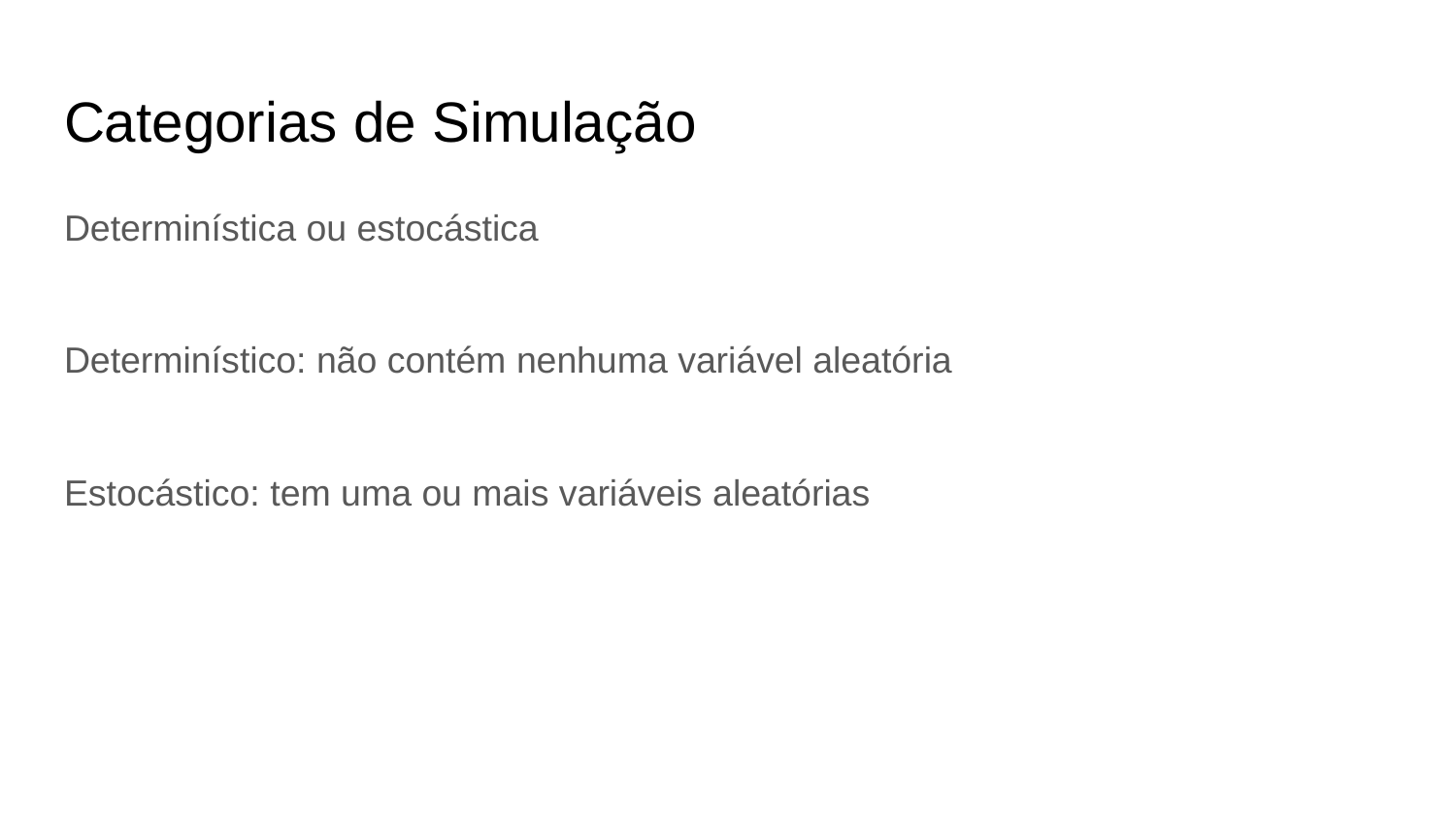

# Categorias de Simulação
Determinística ou estocástica
Determinístico: não contém nenhuma variável aleatória
Estocástico: tem uma ou mais variáveis ​​aleatórias